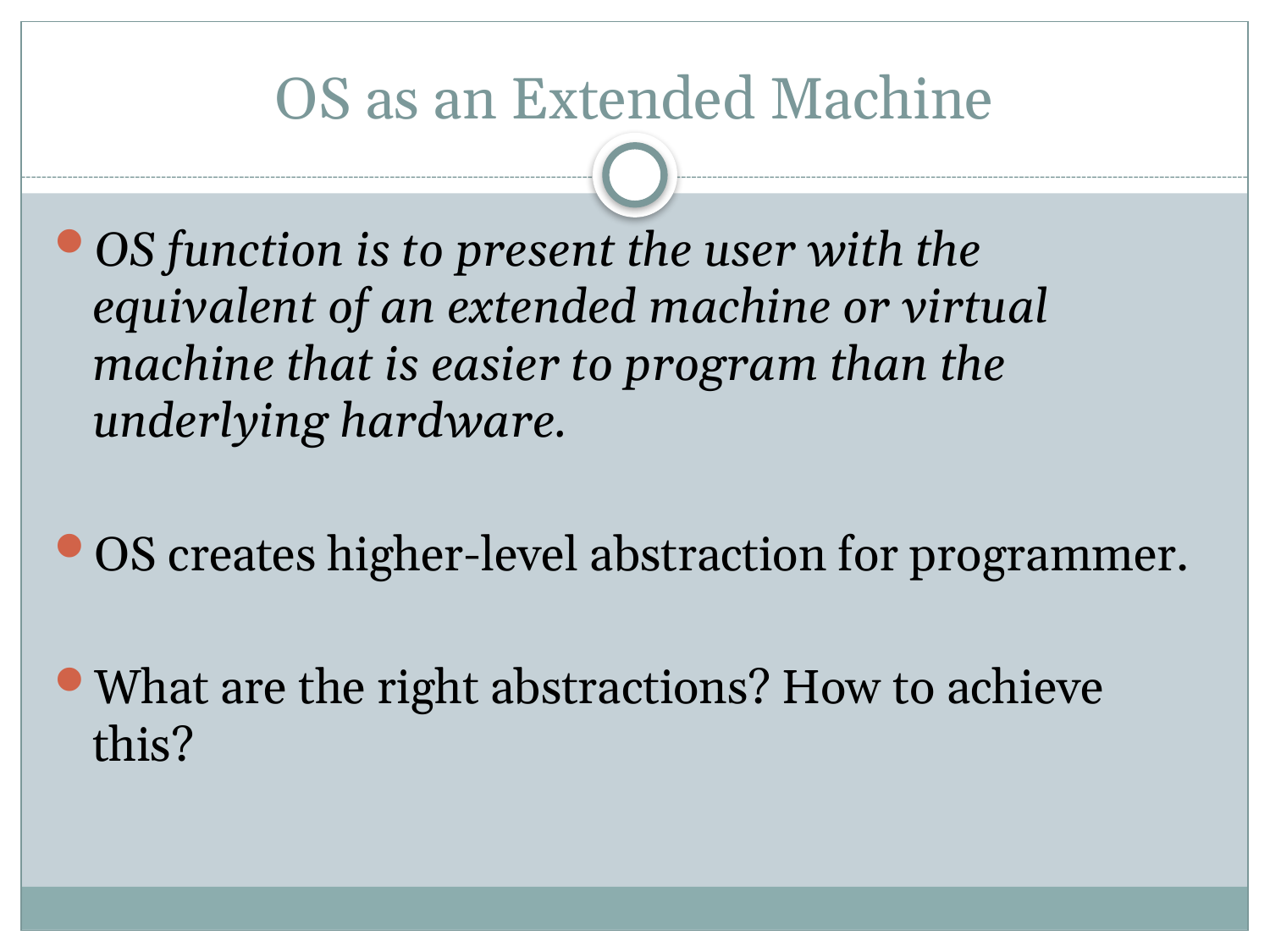

# OS as an Extended Machine
OS function is to present the user with the equivalent of an extended machine or virtual machine that is easier to program than the underlying hardware.

OS creates higher-level abstraction for programmer.

What are the right abstractions? How to achieve this?